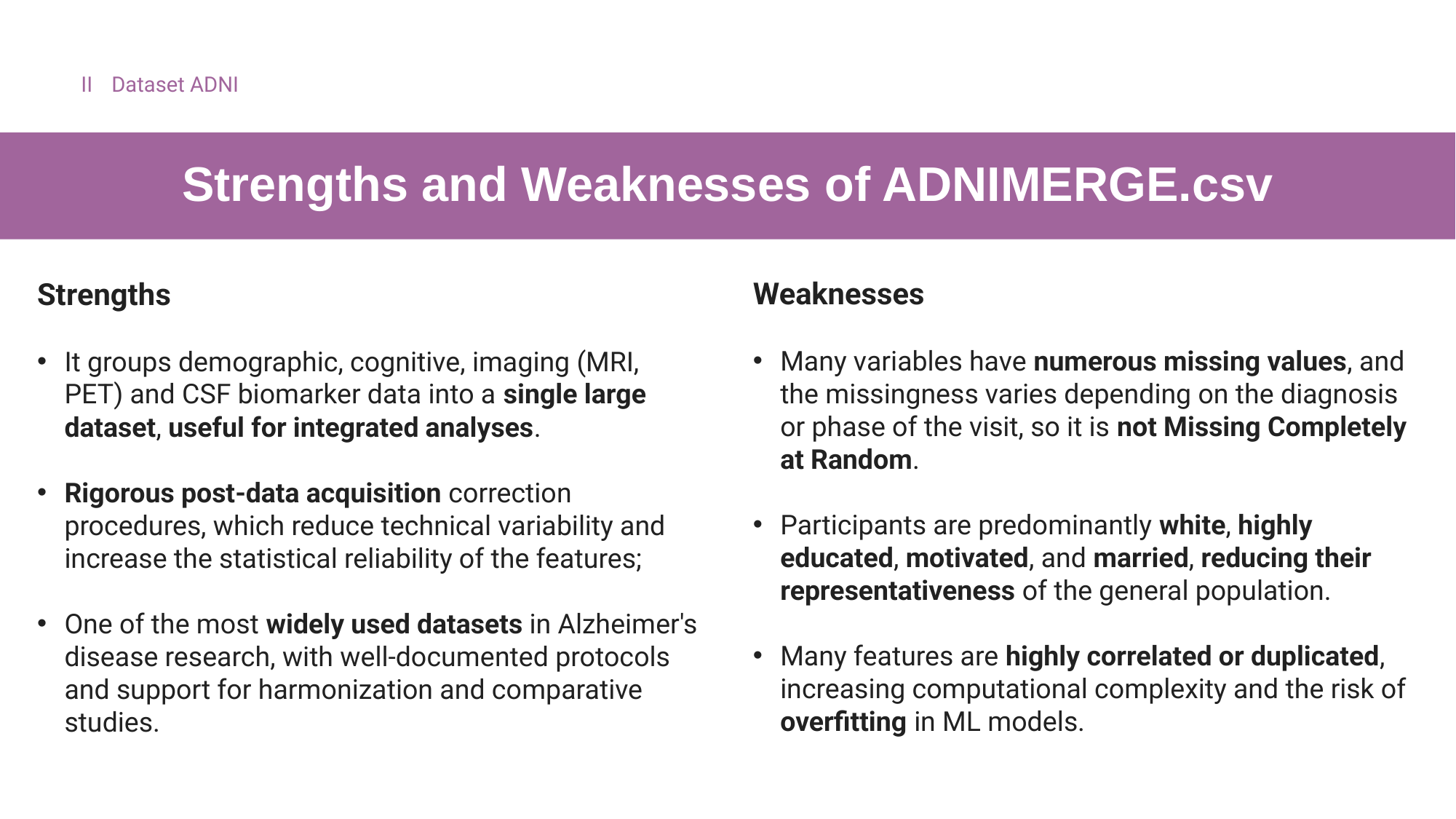

II
Dataset ADNI
Strengths and Weaknesses of ADNIMERGE.csv

Weaknesses

Many variables have numerous missing values, and the missingness varies depending on the diagnosis or phase of the visit, so it is not Missing Completely at Random.

Participants are predominantly white, highly educated, motivated, and married, reducing their representativeness of the general population.

Many features are highly correlated or duplicated, increasing computational complexity and the risk of overfitting in ML models.
Strengths

It groups demographic, cognitive, imaging (MRI, PET) and CSF biomarker data into a single large dataset, useful for integrated analyses.

Rigorous post-data acquisition correction procedures, which reduce technical variability and increase the statistical reliability of the features;

One of the most widely used datasets in Alzheimer's disease research, with well-documented protocols and support for harmonization and comparative studies.